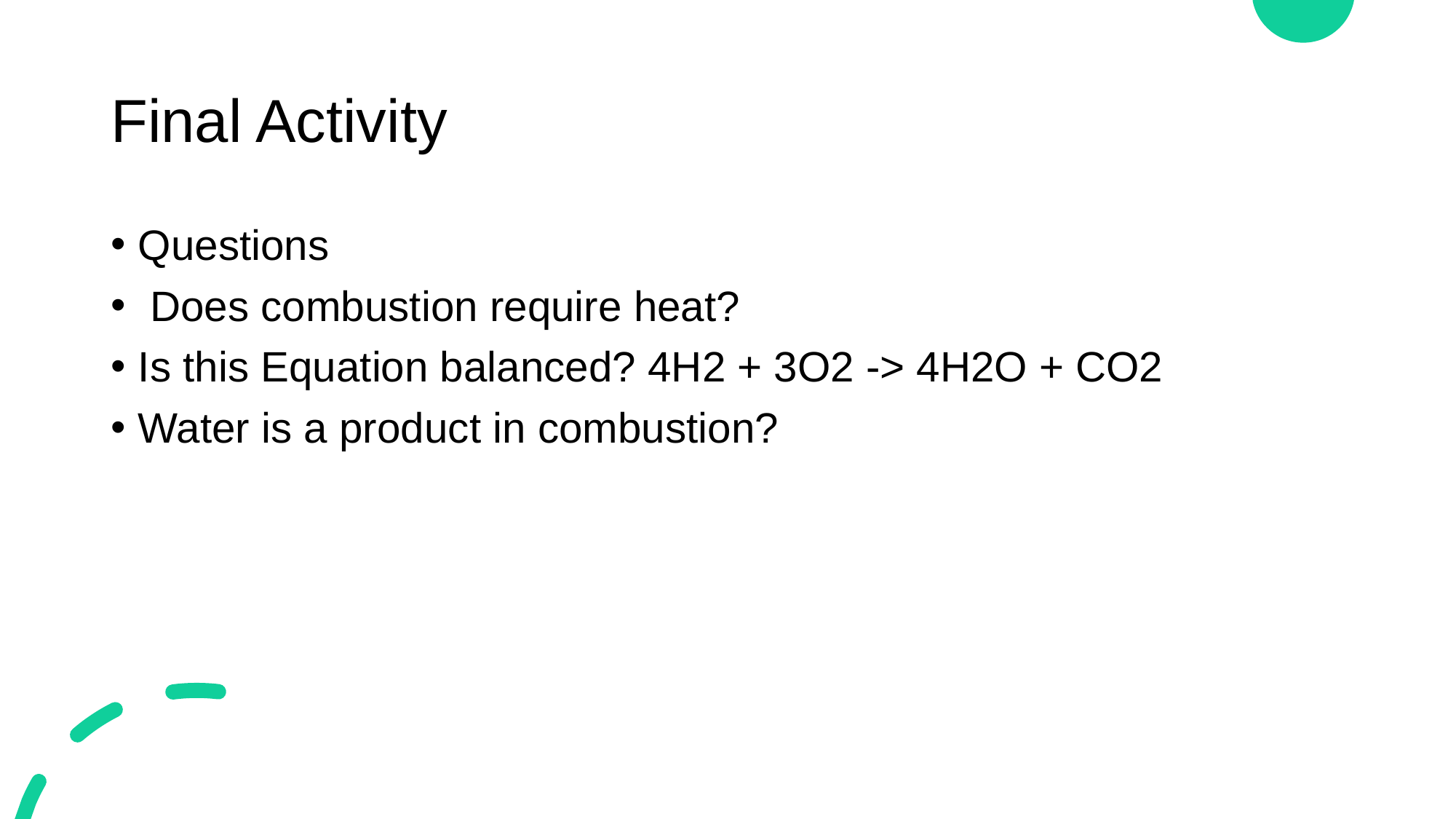

# Final Activity
Questions
 Does combustion require heat?
Is this Equation balanced? 4H2 + 3O2 -> 4H2O + CO2
Water is a product in combustion?